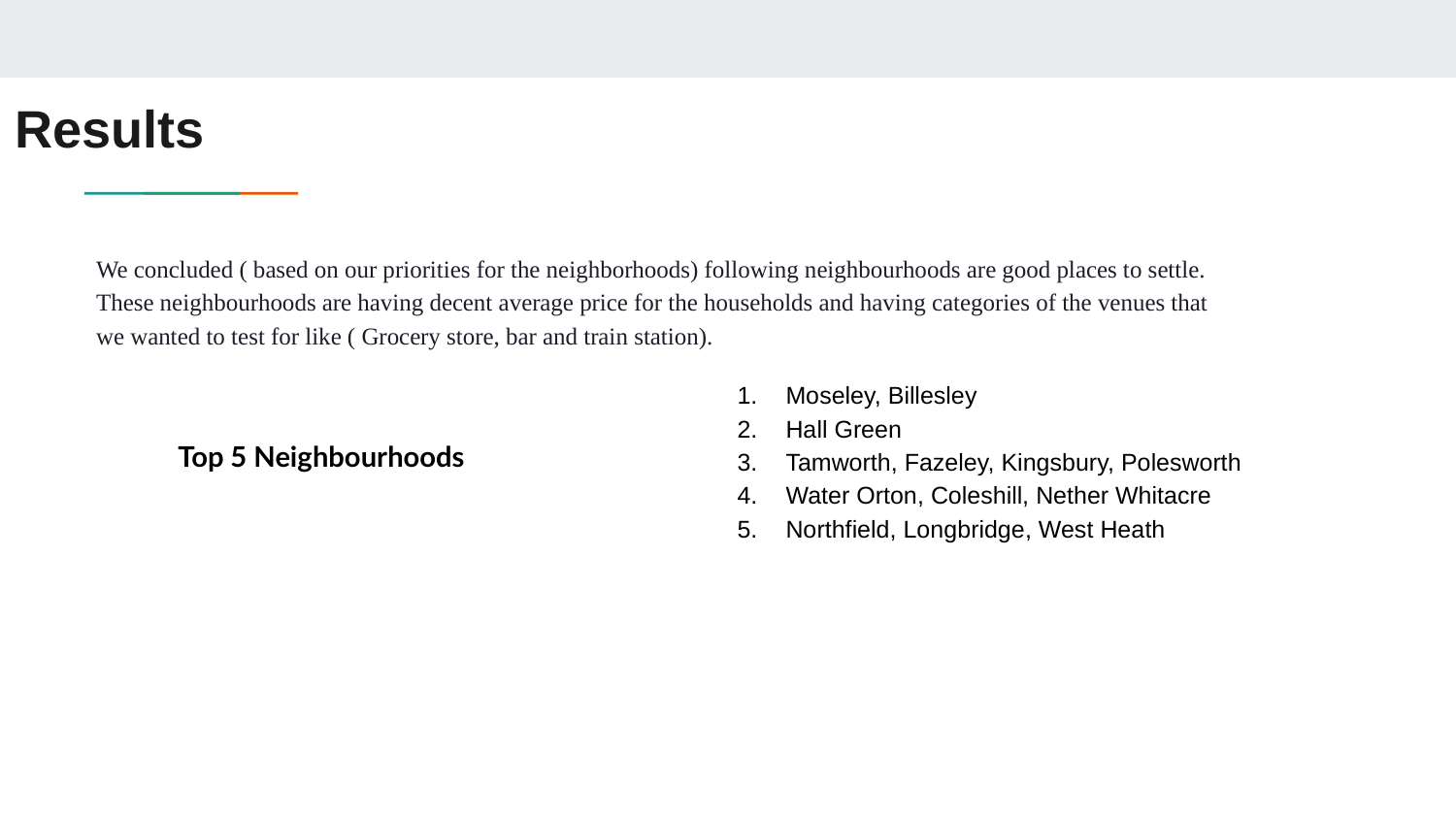

# Results
We concluded ( based on our priorities for the neighborhoods) following neighbourhoods are good places to settle. These neighbourhoods are having decent average price for the households and having categories of the venues that we wanted to test for like ( Grocery store, bar and train station).
Moseley, Billesley
Hall Green
Tamworth, Fazeley, Kingsbury, Polesworth
Water Orton, Coleshill, Nether Whitacre
Northfield, Longbridge, West Heath

Top 5 Neighbourhoods